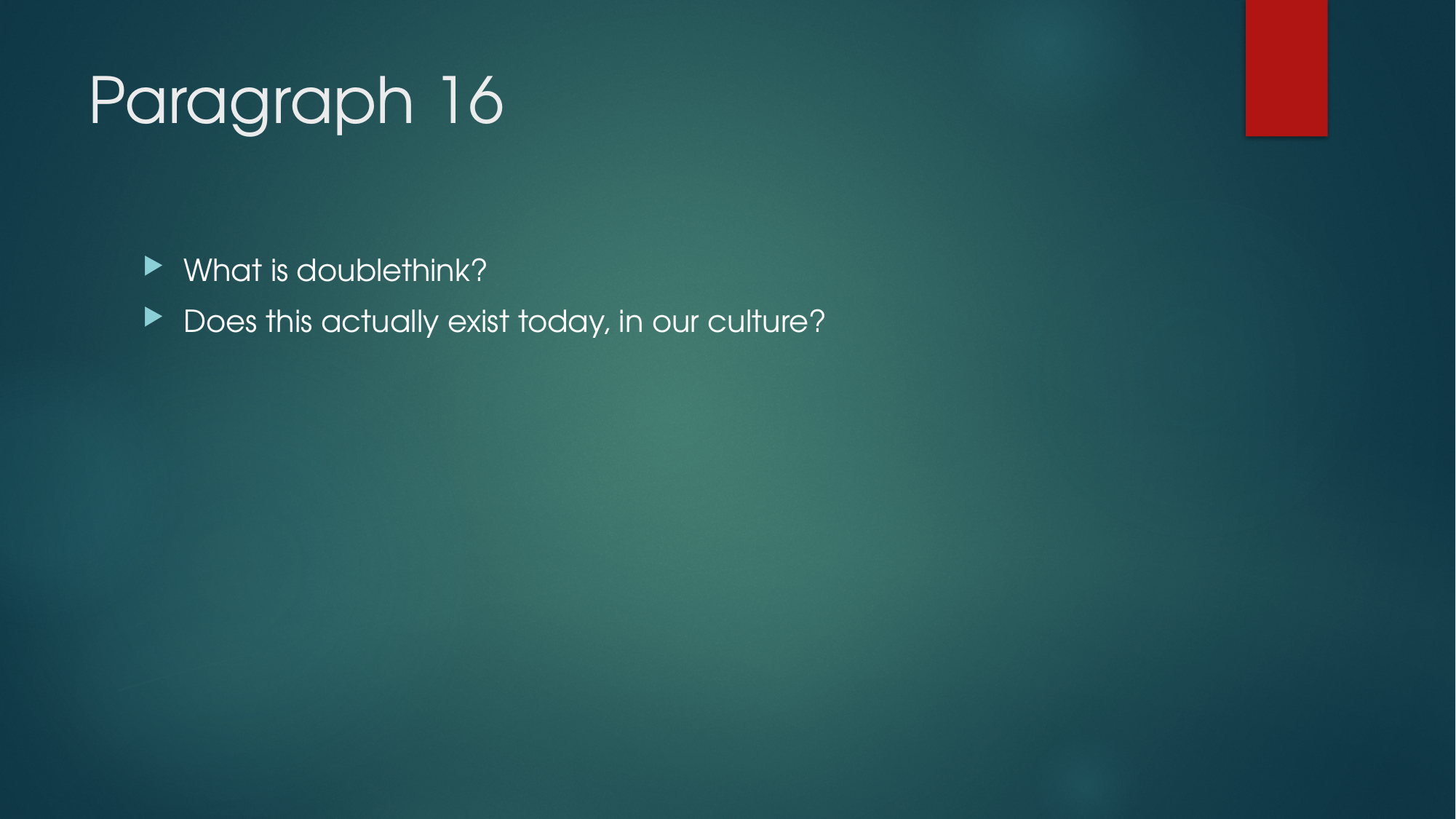

# Paragraph 16
What is doublethink?
Does this actually exist today, in our culture?